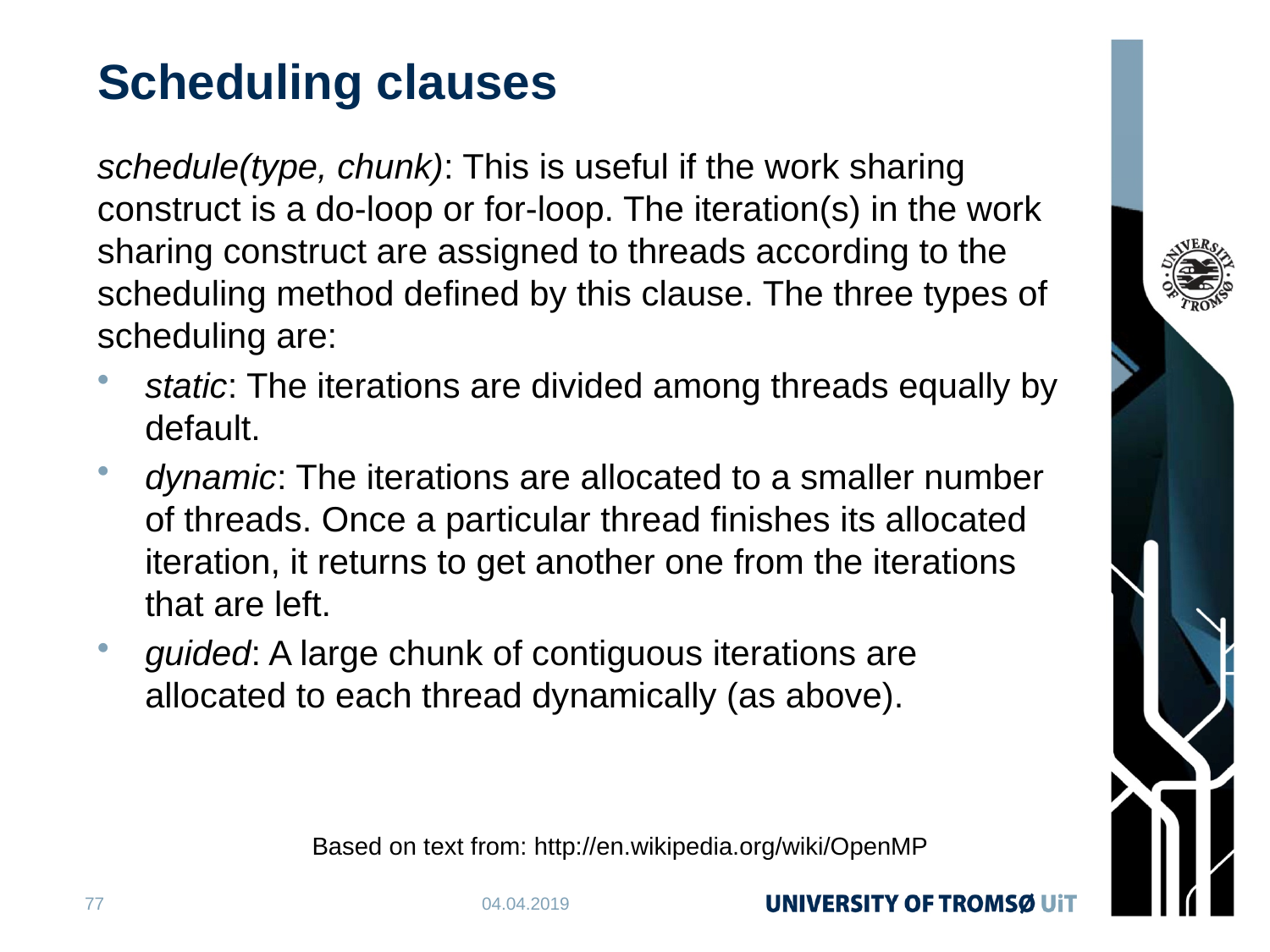

# Scheduling clauses
schedule(type, chunk): This is useful if the work sharing construct is a do-loop or for-loop. The iteration(s) in the work sharing construct are assigned to threads according to the scheduling method defined by this clause. The three types of scheduling are:
static: The iterations are divided among threads equally by default.
dynamic: The iterations are allocated to a smaller number of threads. Once a particular thread finishes its allocated iteration, it returns to get another one from the iterations that are left.
guided: A large chunk of contiguous iterations are allocated to each thread dynamically (as above).
Based on text from: http://en.wikipedia.org/wiki/OpenMP
77
04.04.2019